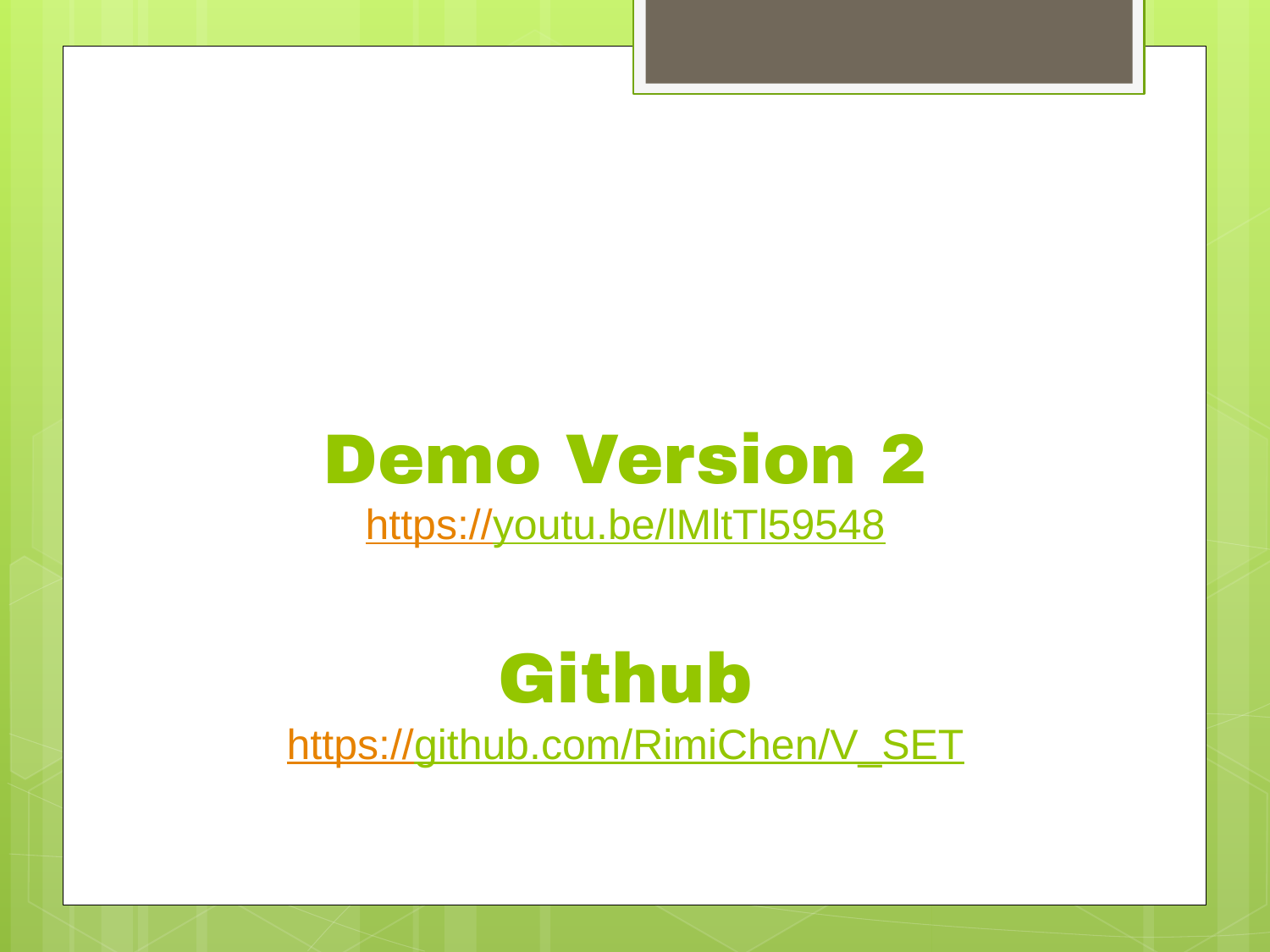

# Demo Version 2 https://youtu.be/lMltTl59548 Github https://github.com/RimiChen/V_SET